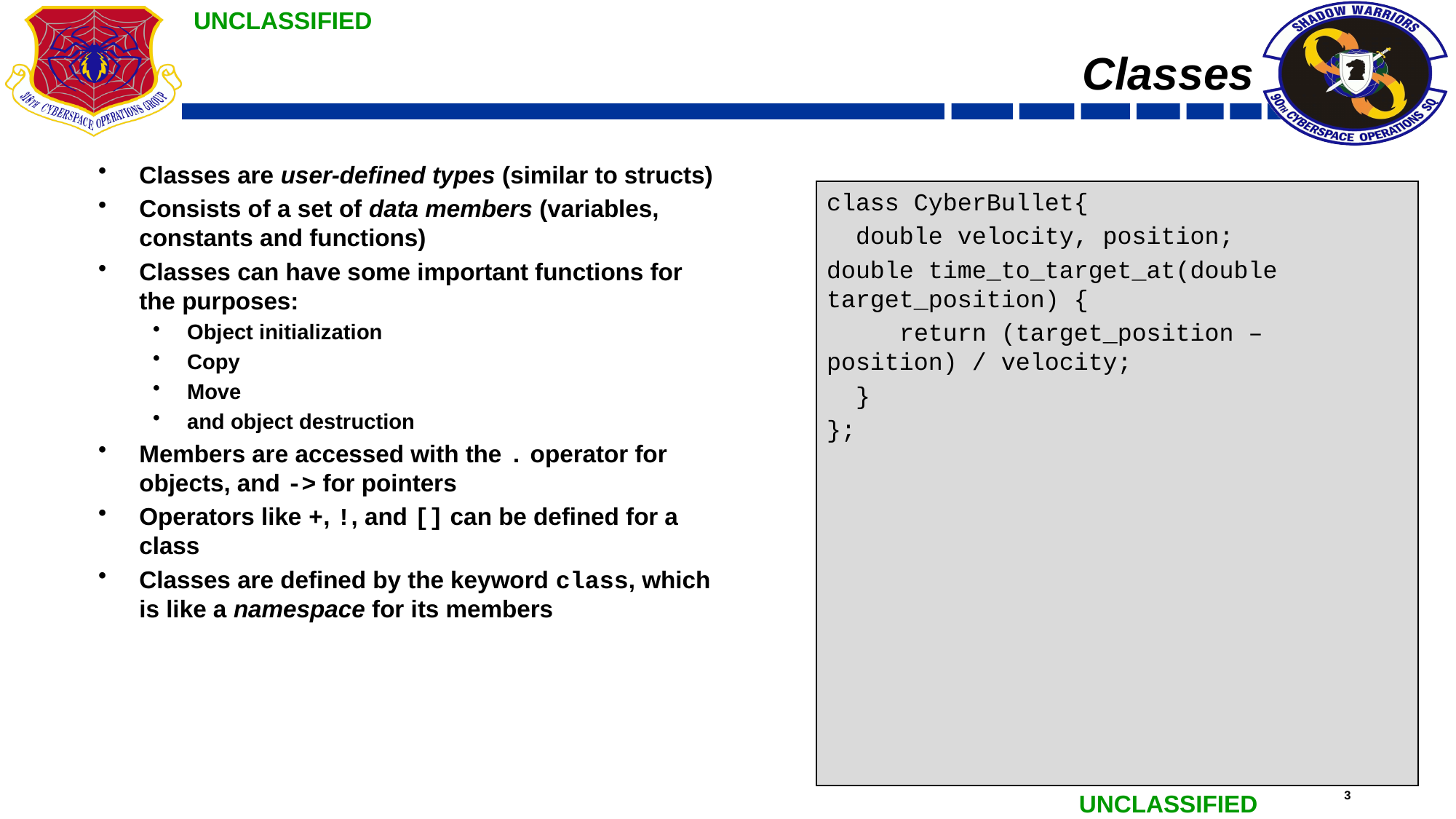

# Classes
Classes are user-defined types (similar to structs)
Consists of a set of data members (variables, constants and functions)
Classes can have some important functions for the purposes:
Object initialization
Copy
Move
and object destruction
Members are accessed with the . operator for objects, and -> for pointers
Operators like +, !, and [] can be defined for a class
Classes are defined by the keyword class, which is like a namespace for its members

class CyberBullet{
  double velocity, position;
double time_to_target_at(double target_position) {
     return (target_position – position) / velocity;
  }
};